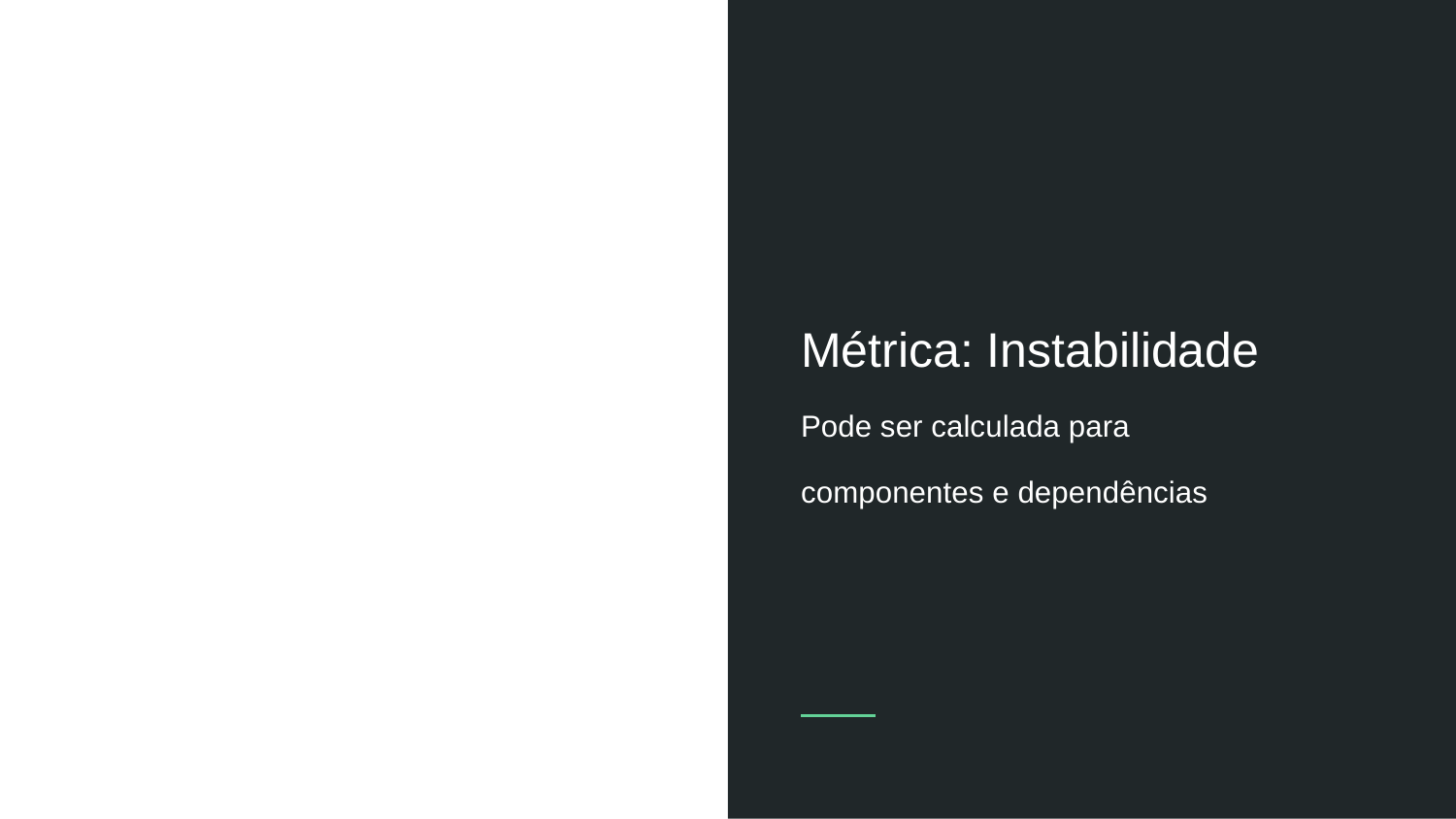

Métrica: Instabilidade
Pode ser calculada para
componentes e dependências